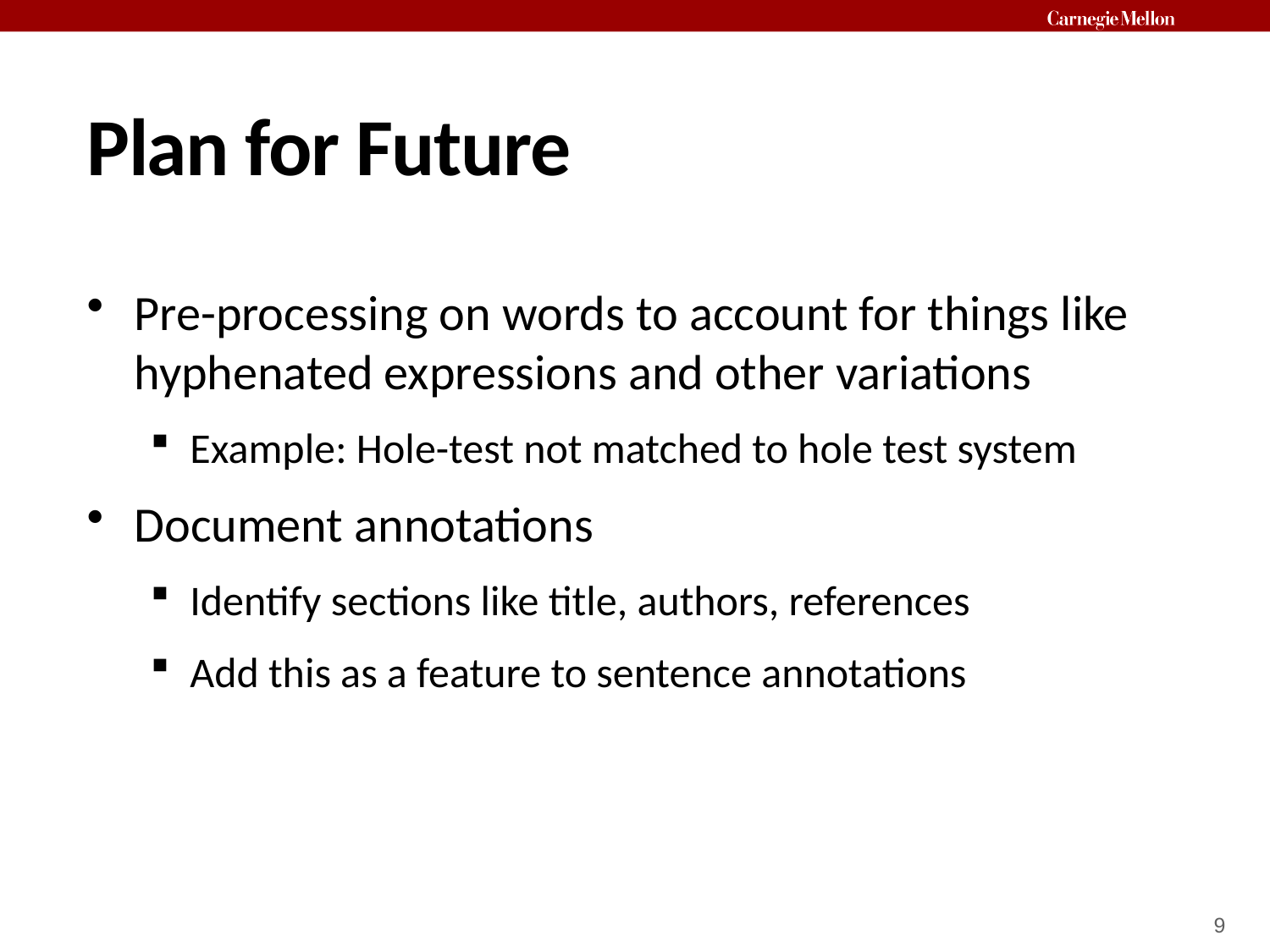

# Plan for Future
Pre-processing on words to account for things like hyphenated expressions and other variations
Example: Hole-test not matched to hole test system
Document annotations
Identify sections like title, authors, references
Add this as a feature to sentence annotations
9